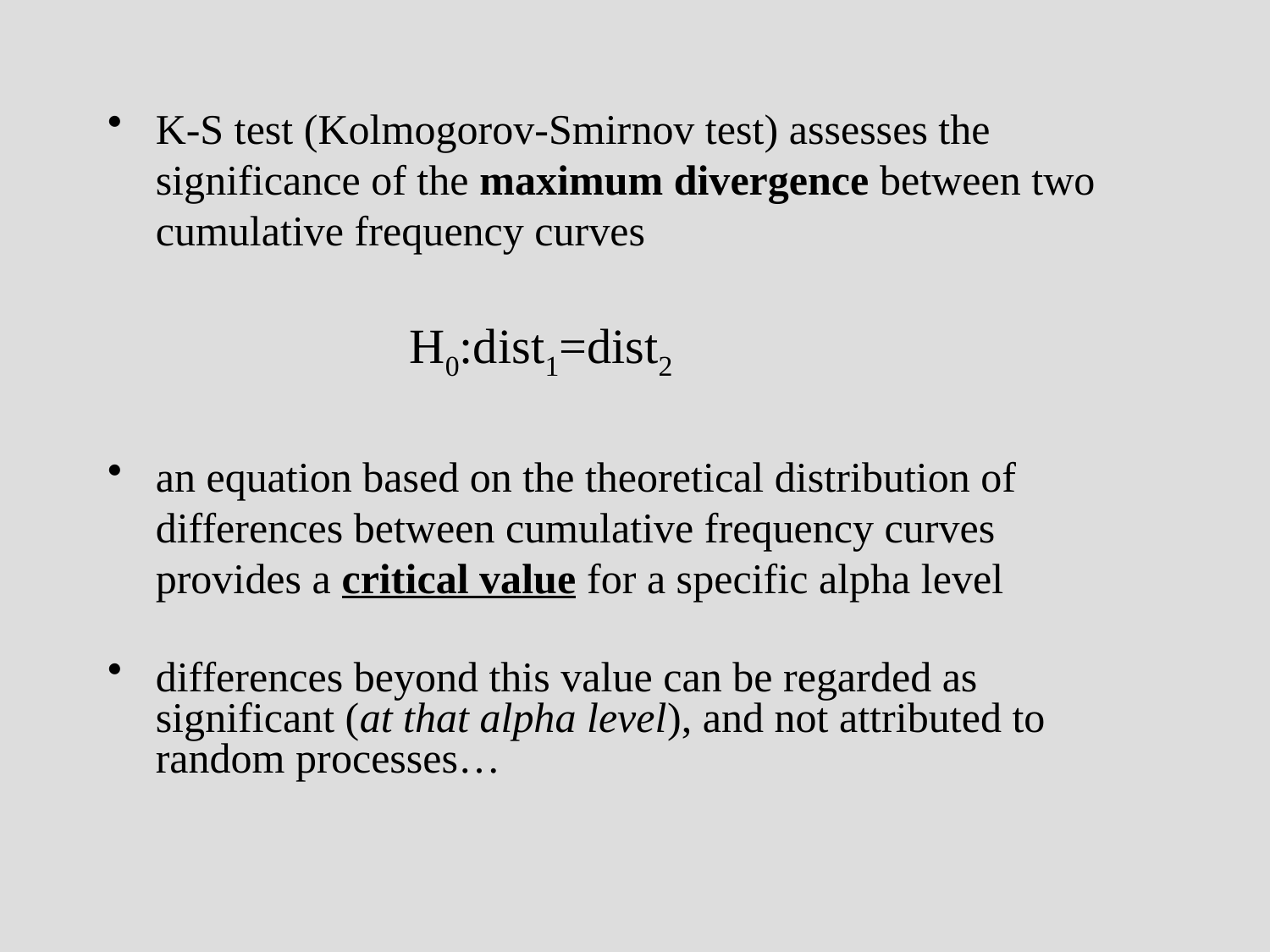

K-S test (Kolmogorov-Smirnov test) assesses the significance of the maximum divergence between two cumulative frequency curves
		H0:dist1=dist2

an equation based on the theoretical distribution of differences between cumulative frequency curves provides a critical value for a specific alpha level

differences beyond this value can be regarded as significant (at that alpha level), and not attributed to random processes…